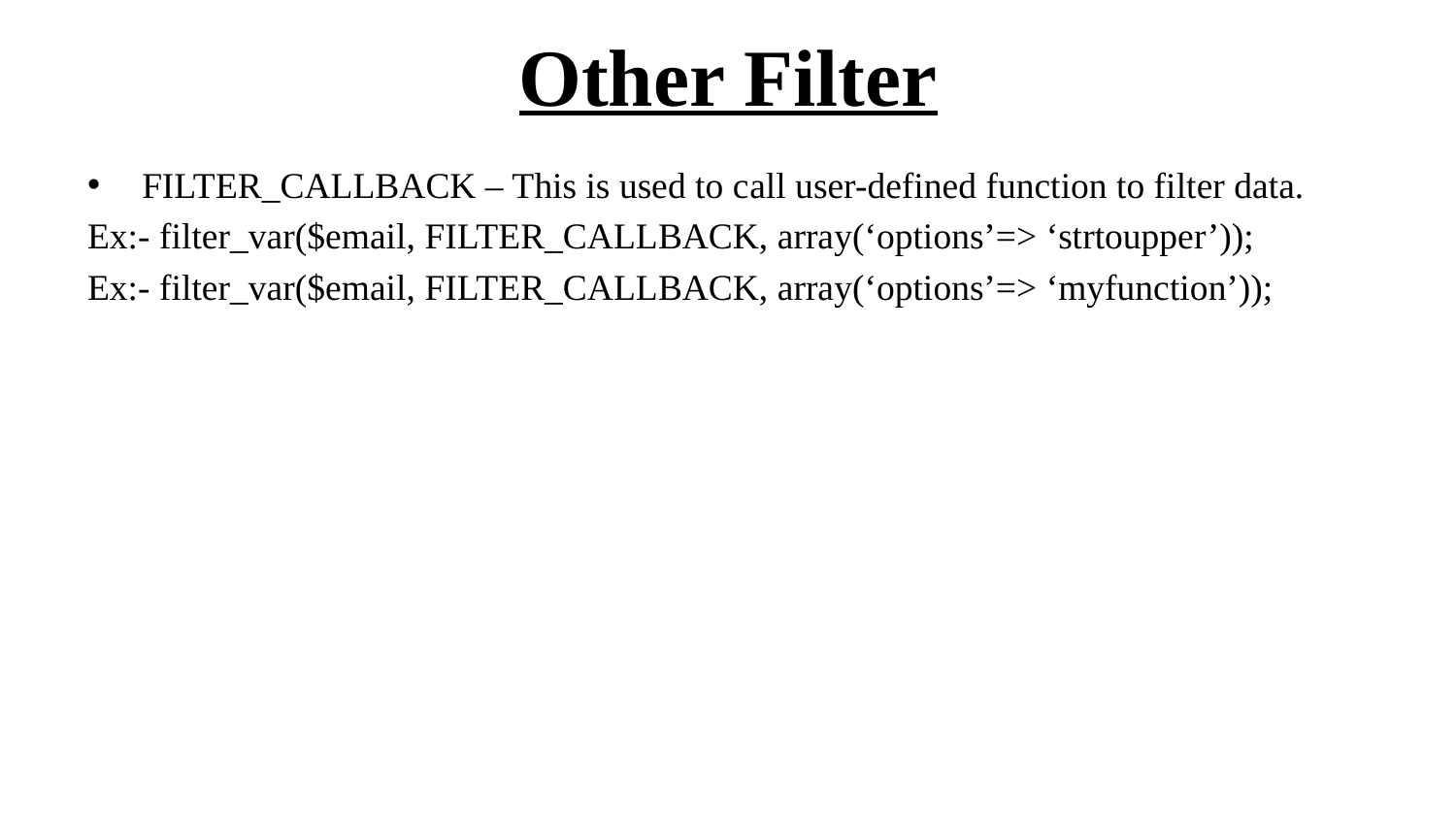

# Other Filter
FILTER_CALLBACK – This is used to call user-defined function to filter data.
Ex:- filter_var($email, FILTER_CALLBACK, array(‘options’=> ‘strtoupper’));
Ex:- filter_var($email, FILTER_CALLBACK, array(‘options’=> ‘myfunction’));